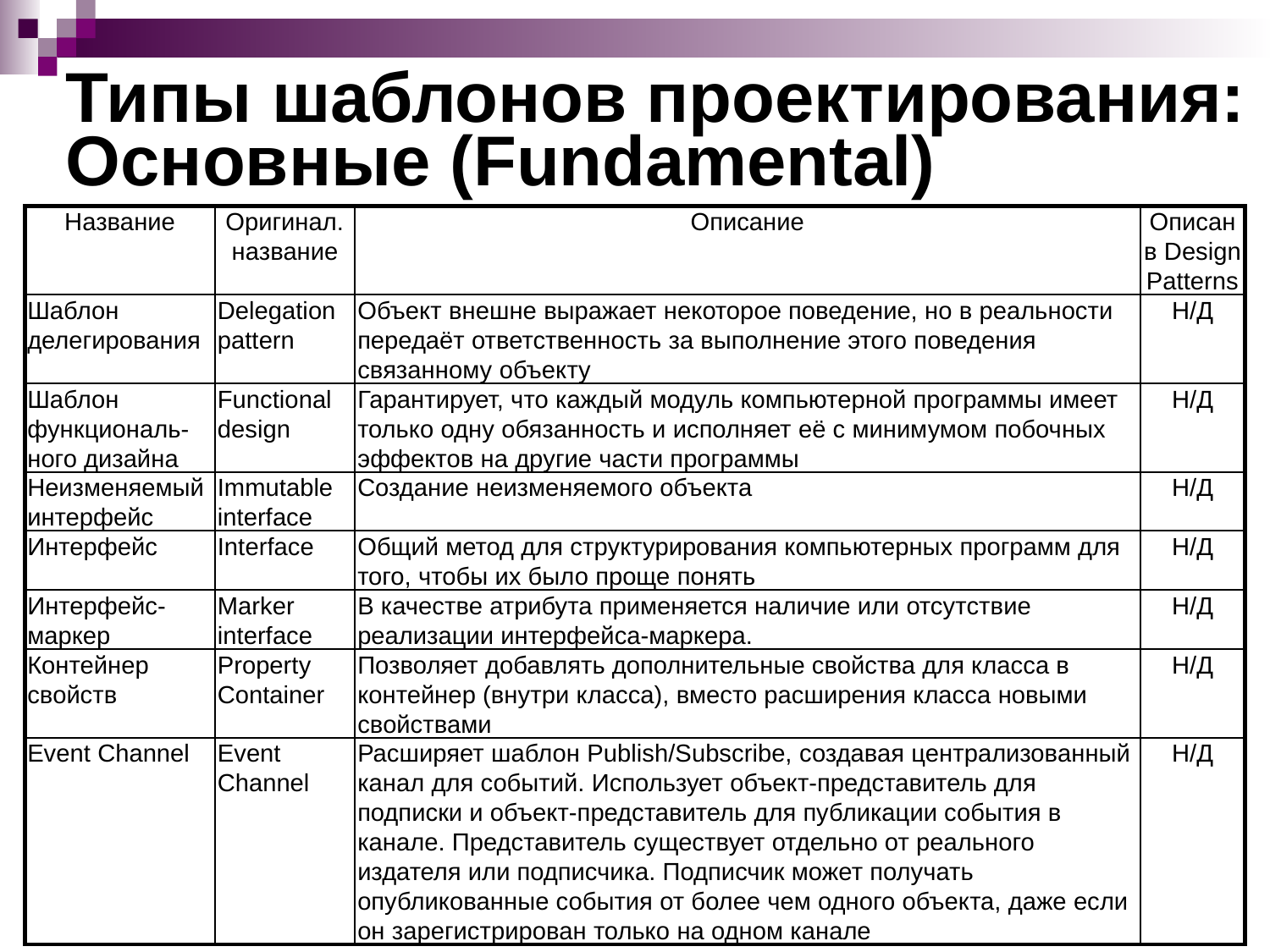

# Типы шаблонов проектирования: Основные (Fundamental)
Название
Оригинал. название
Описание
Описан в Design Patterns
Шаблон делегирования
Delegation pattern
Объект внешне выражает некоторое поведение, но в реальности передаёт ответственность за выполнение этого поведения связанному объекту
Н/Д
Шаблон функциональ-ного дизайна
Functional design
Гарантирует, что каждый модуль компьютерной программы имеет только одну обязанность и исполняет её с минимумом побочных эффектов на другие части программы
Н/Д
Неизменяемый интерфейс
Immutable interface
Создание неизменяемого объекта
Н/Д
Интерфейс
Interface
Общий метод для структурирования компьютерных программ для того, чтобы их было проще понять
Н/Д
Интерфейс-маркер
Marker interface
В качестве атрибута применяется наличие или отсутствие реализации интерфейса-маркера.
Н/Д
Контейнер свойств
Property Container
Позволяет добавлять дополнительные свойства для класса в контейнер (внутри класса), вместо расширения класса новыми свойствами
Н/Д
Event Channel
Event Channel
Расширяет шаблон Publish/Subscribe, создавая централизованный канал для событий. Использует объект-представитель для подписки и объект-представитель для публикации события в канале. Представитель существует отдельно от реального издателя или подписчика. Подписчик может получать опубликованные события от более чем одного объекта, даже если он зарегистрирован только на одном канале
Н/Д